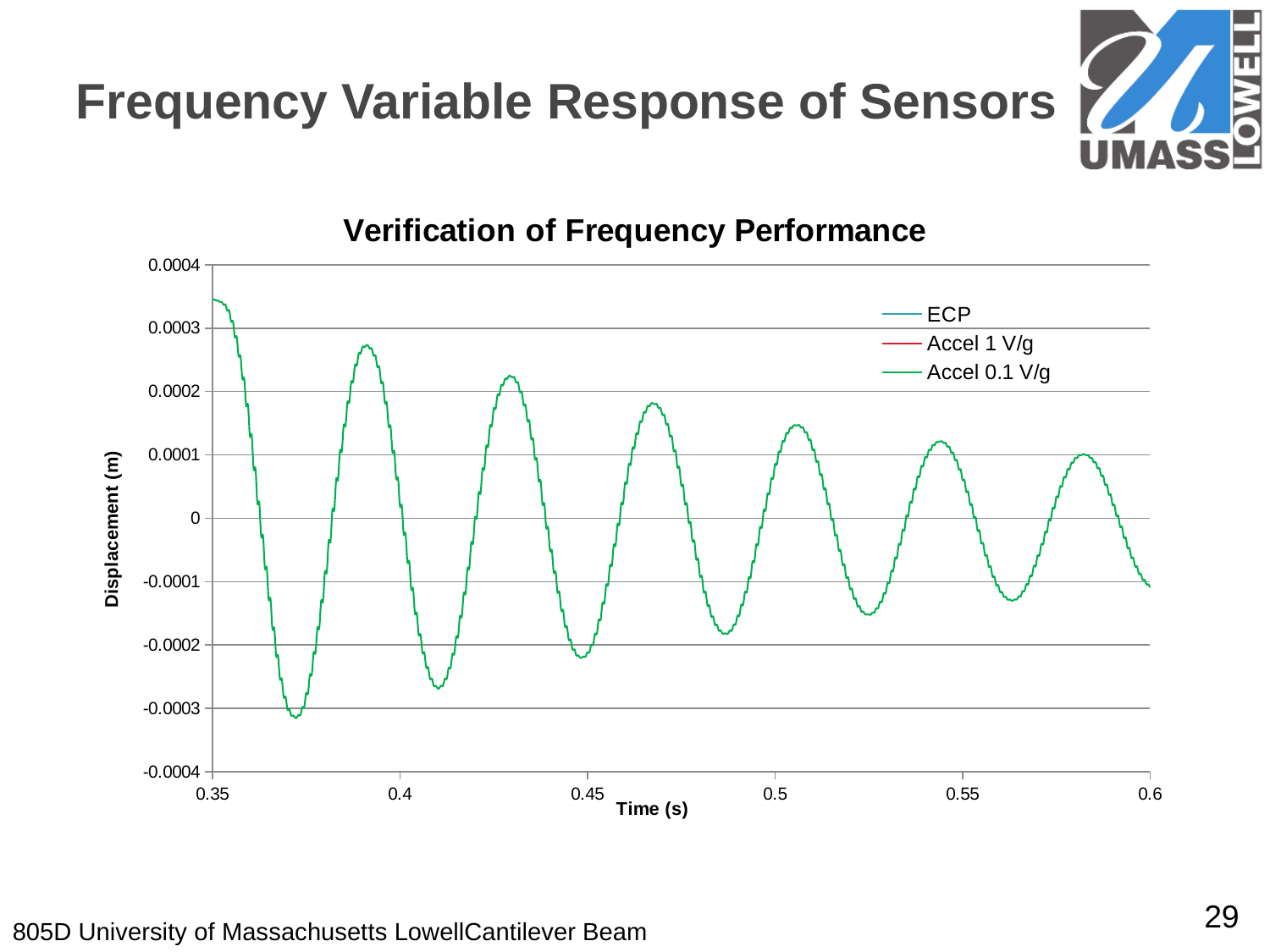

# Frequency Variable Response of Sensors

### Chart: Verification of Frequency Performance

| Category |  |  |  |
|---|---|---|---|
29
805D 	University of Massachusetts Lowell	Cantilever Beam